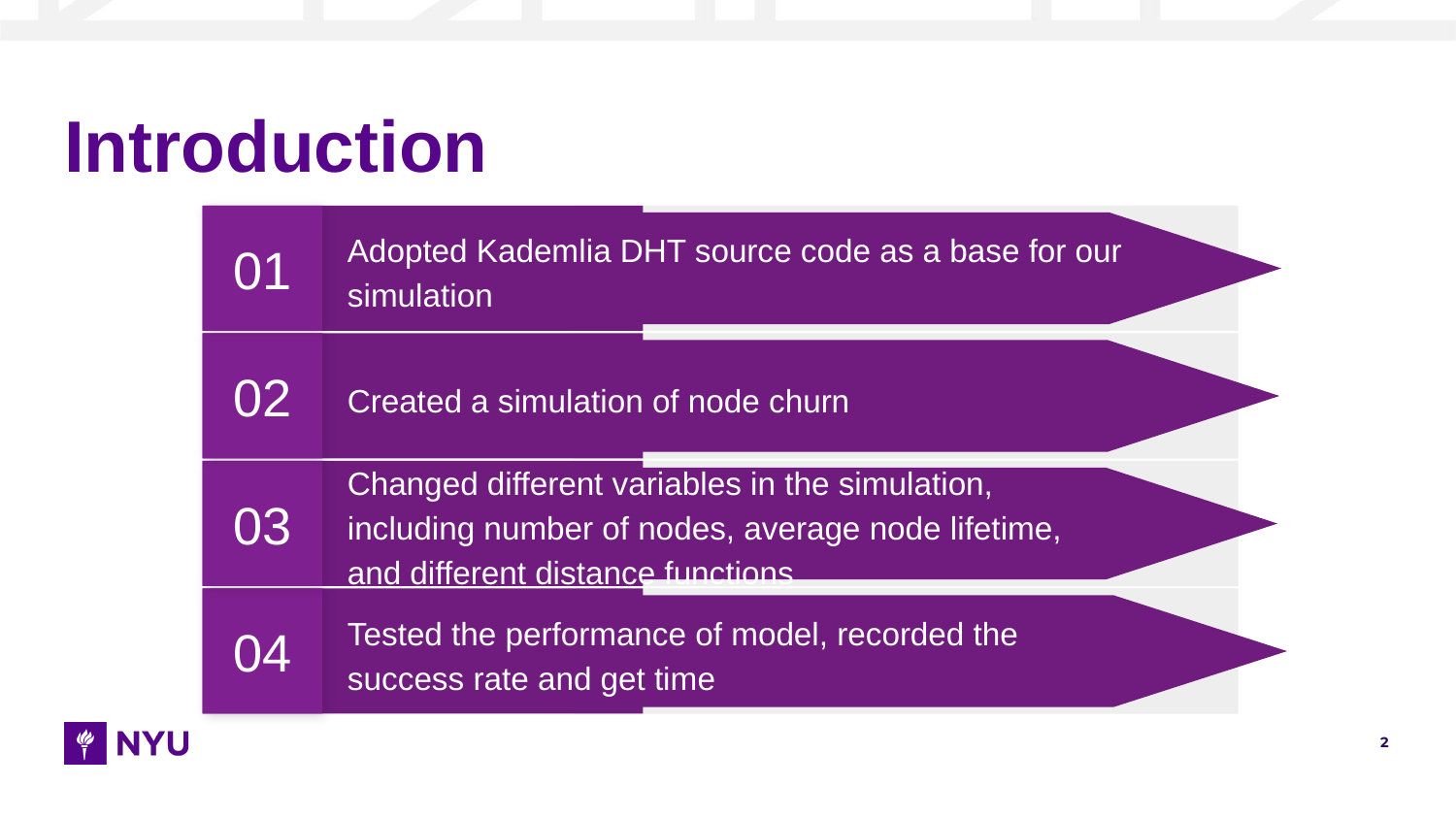

# Introduction

01

Adopted Kademlia DHT source code as a base for our simulation

02

Created a simulation of node churn

03

Changed different variables in the simulation, including number of nodes, average node lifetime, and different distance functions

04

Tested the performance of model, recorded the success rate and get time